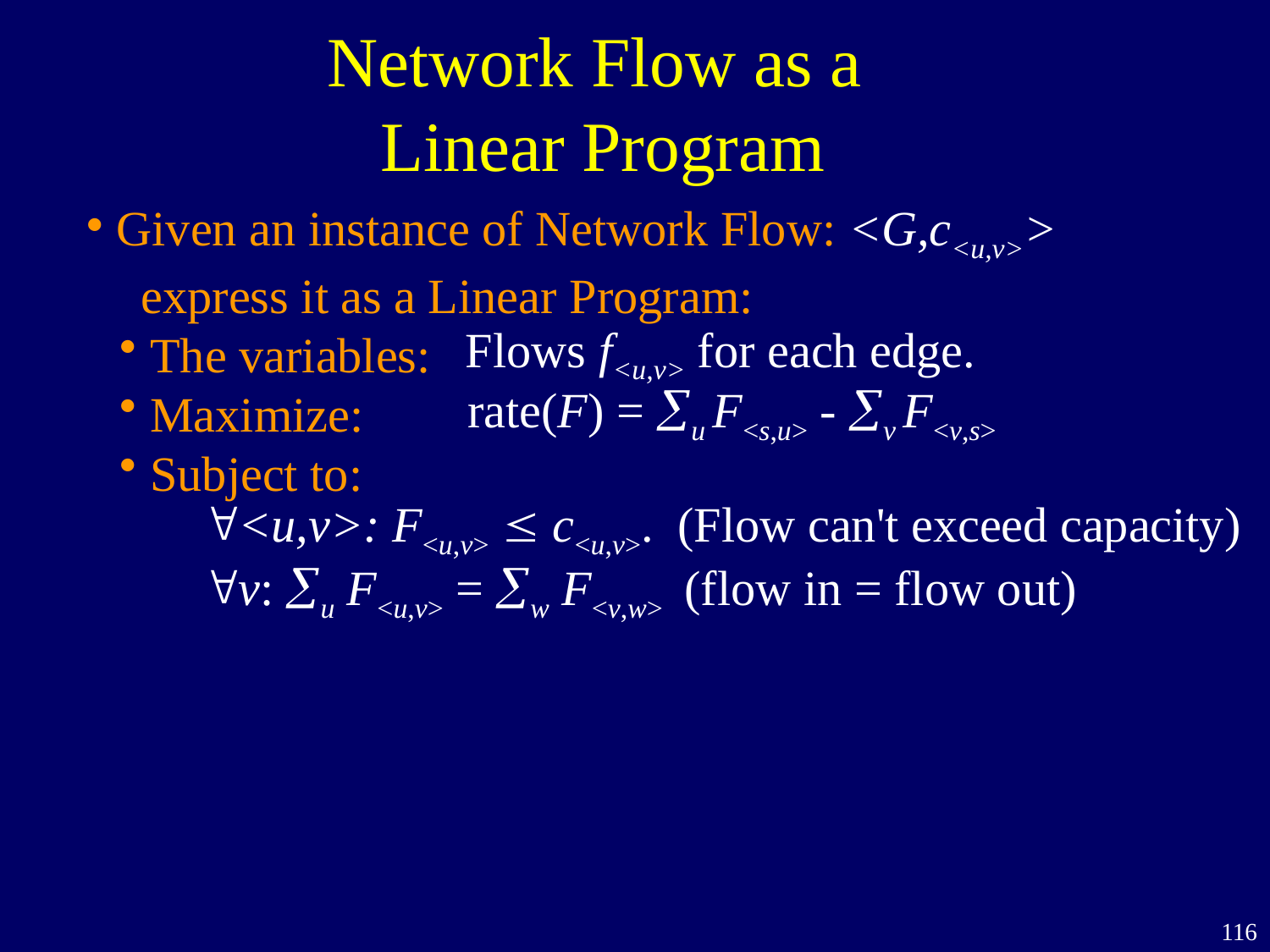

# Network Flow as a Linear Program
Given an instance of Network Flow: <G,c<u,v>>
  express it as a Linear Program:
The variables:
Maximize:
Subject to:
Flows f<u,v> for each edge.

rate(F) = ∑u F<s,u> - ∑v F<v,s>
∀<u,v>: F<u,v> ≤ c<u,v>.  (Flow can't exceed capacity)
∀v: ∑u F<u,v> = ∑w F<v,w>   (flow in = flow out)